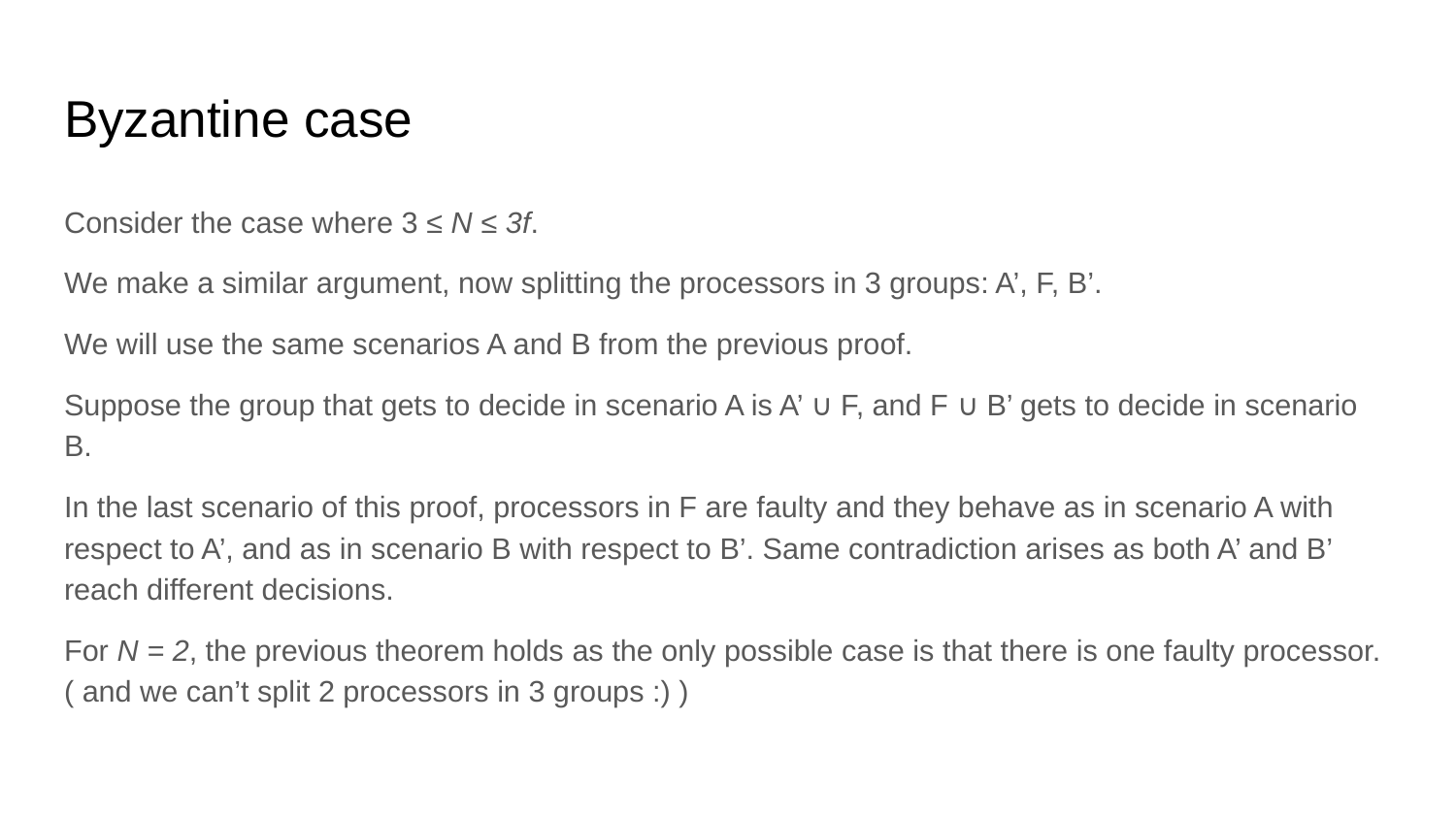

# Byzantine case
Consider the case where 3 ≤ N ≤ 3f.
We make a similar argument, now splitting the processors in 3 groups: A’, F, B’.
We will use the same scenarios A and B from the previous proof.
Suppose the group that gets to decide in scenario A is A’ ∪ F, and F ∪ B’ gets to decide in scenario B.
In the last scenario of this proof, processors in F are faulty and they behave as in scenario A with respect to A’, and as in scenario B with respect to B’. Same contradiction arises as both A’ and B’ reach different decisions.
For N = 2, the previous theorem holds as the only possible case is that there is one faulty processor. ( and we can’t split 2 processors in 3 groups :) )